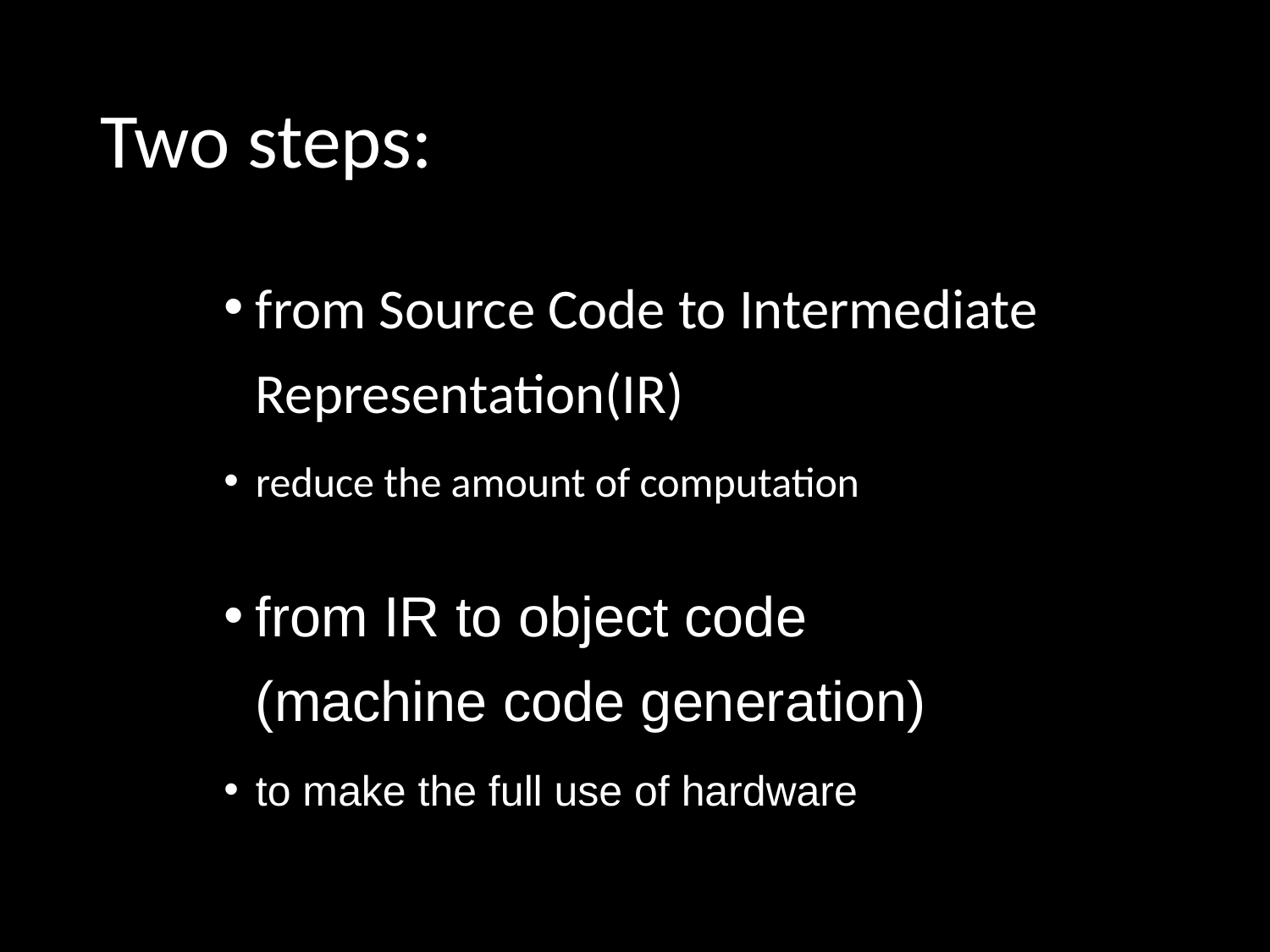

# Two steps:
from Source Code to Intermediate Representation(IR)
reduce the amount of computation
from IR to object code   (machine code generation)
to make the full use of hardware